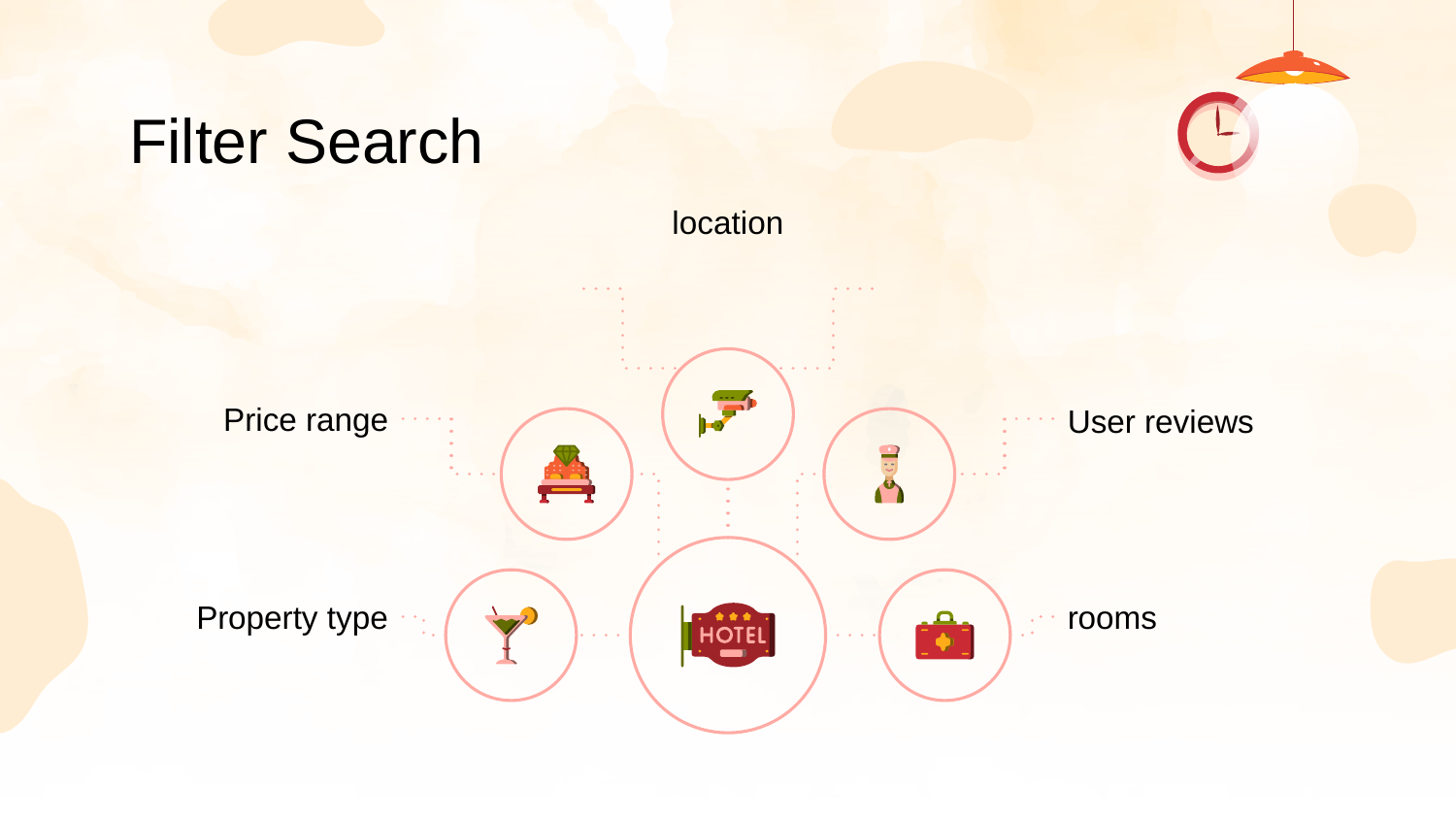

# Filter Search
location

Price range
User reviews

Property type
rooms